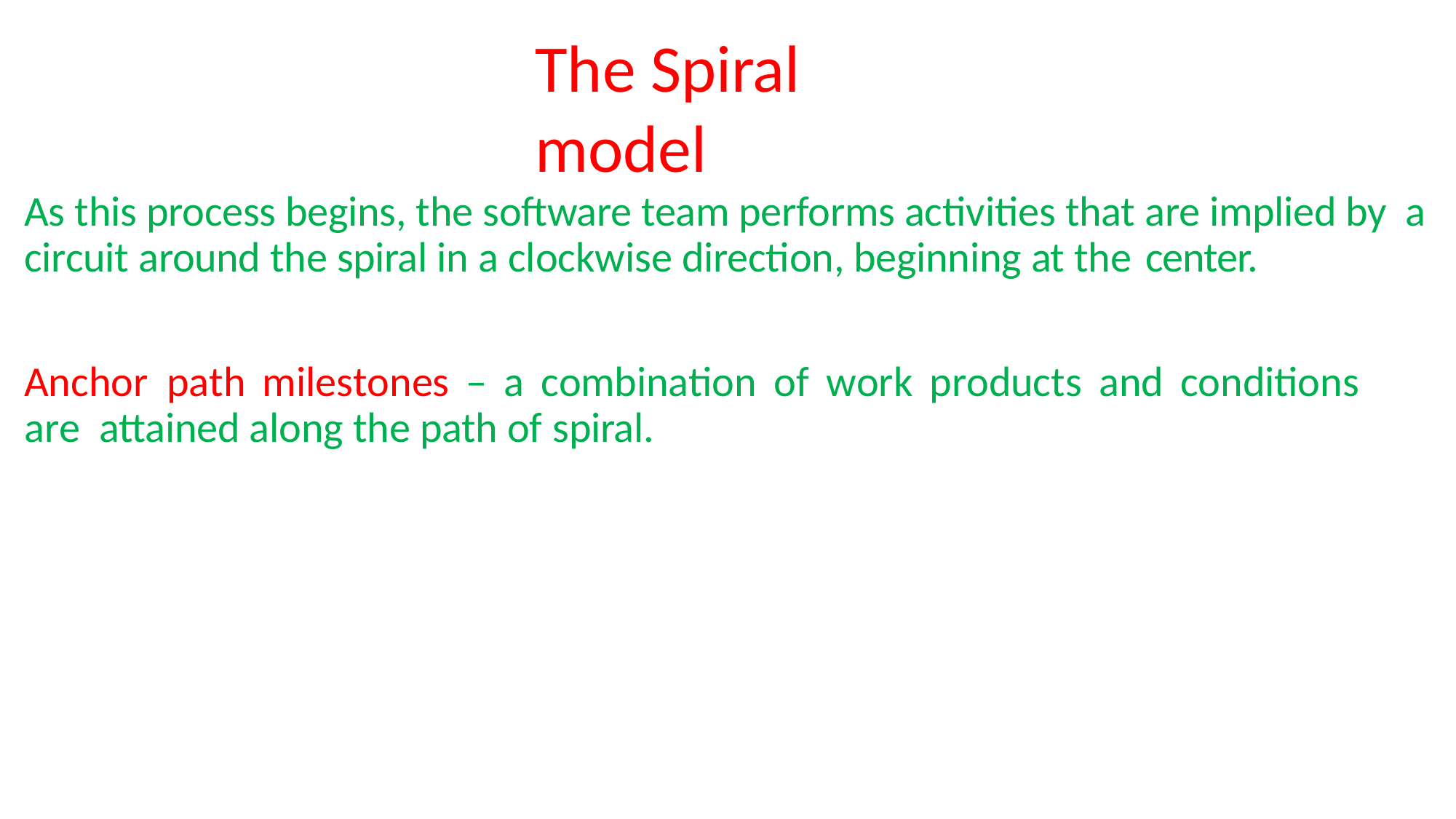

# The Spiral model
As this process begins, the software team performs activities that are implied by  a circuit around the spiral in a clockwise direction, beginning at the center.

Anchor	path	milestones	–	a	combination	of	work	products	and	conditions	are  attained along the path of spiral.